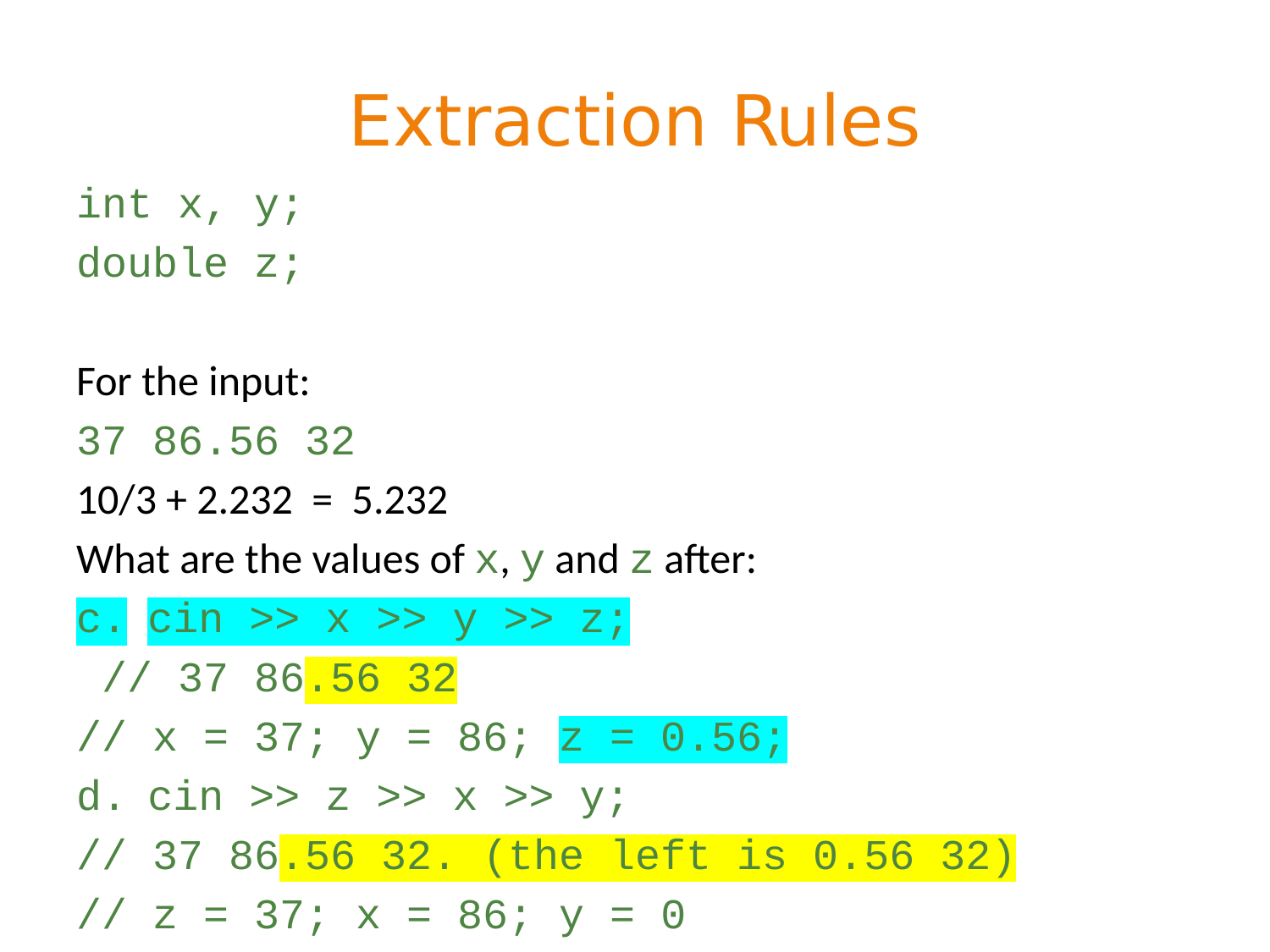

# Extraction Rules
int x, y;
double z;

For the input:
37 86.56 32
10/3 + 2.232  =  5.232
What are the values of x, y and z after:
cin >> x >> y >> z;
 // 37 86.56 32
// x = 37; y = 86; z = 0.56;
cin >> z >> x >> y;
// 37 86.56 32. (the left is 0.56 32)
// z = 37; x = 86; y = 0